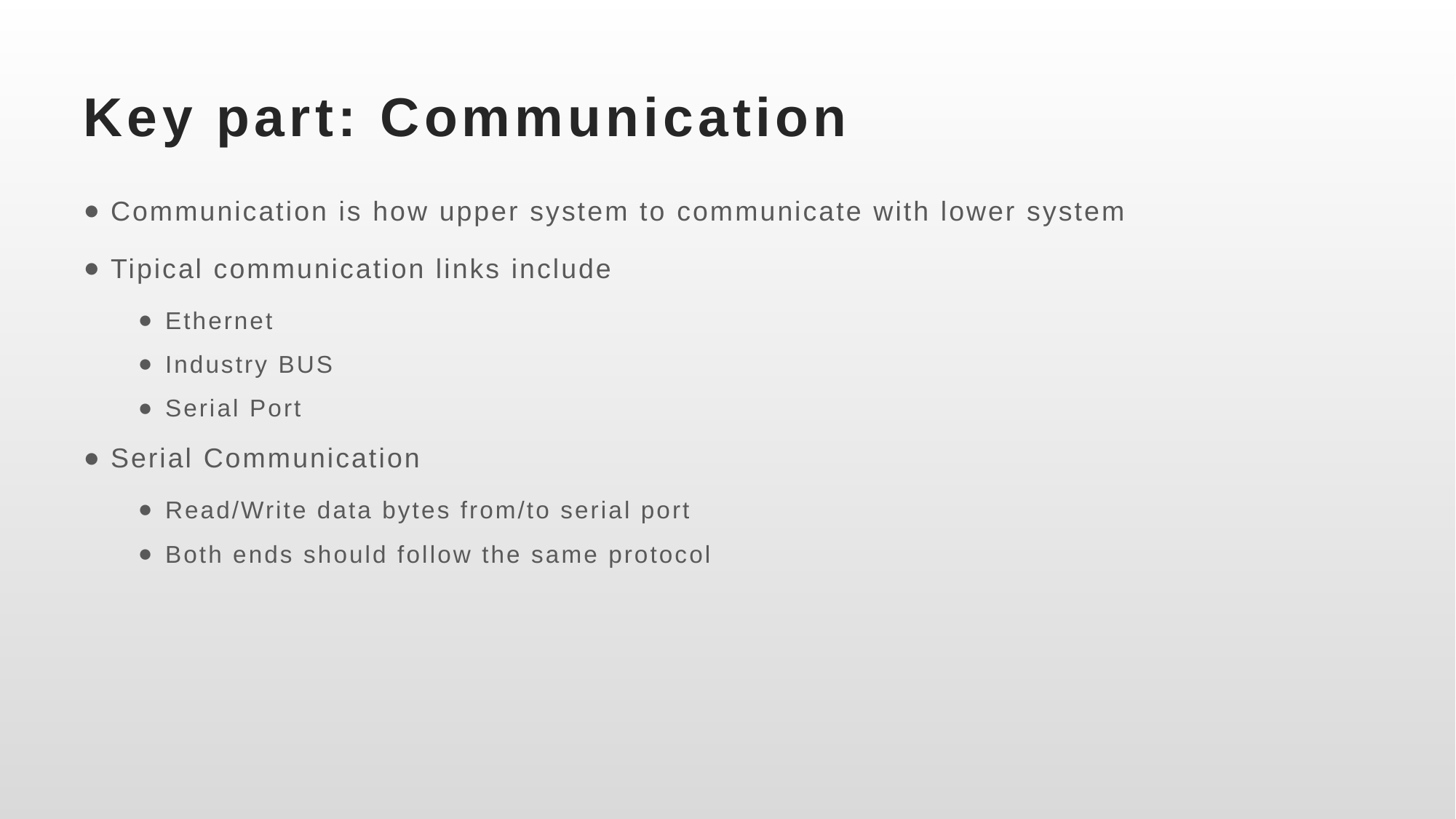

# Key part: Communication
Communication is how upper system to communicate with lower system
Tipical communication links include
Ethernet
Industry BUS
Serial Port
Serial Communication
Read/Write data bytes from/to serial port
Both ends should follow the same protocol